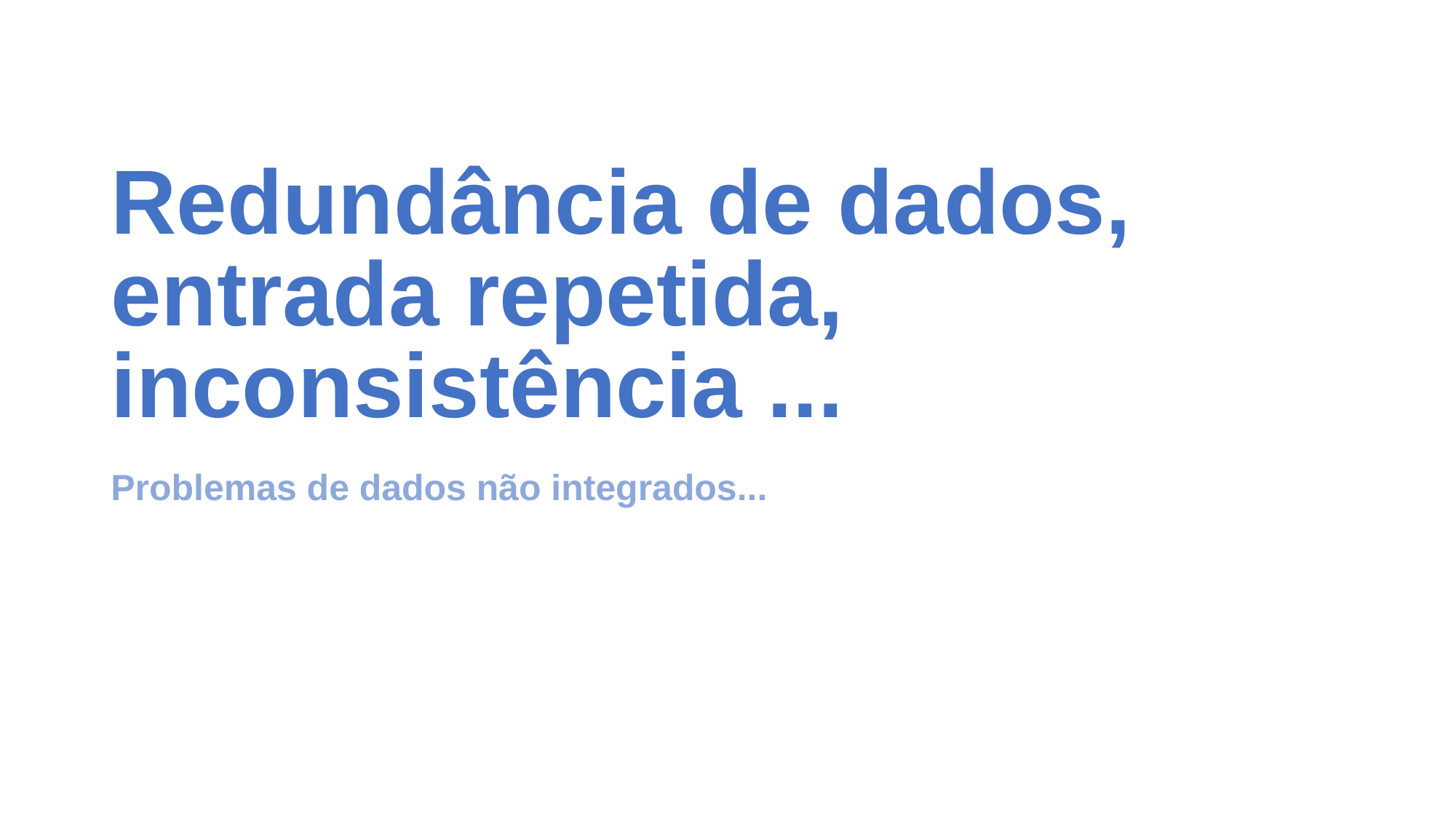

# Redundância de dados, entrada repetida, inconsistência ...
Problemas de dados não integrados...